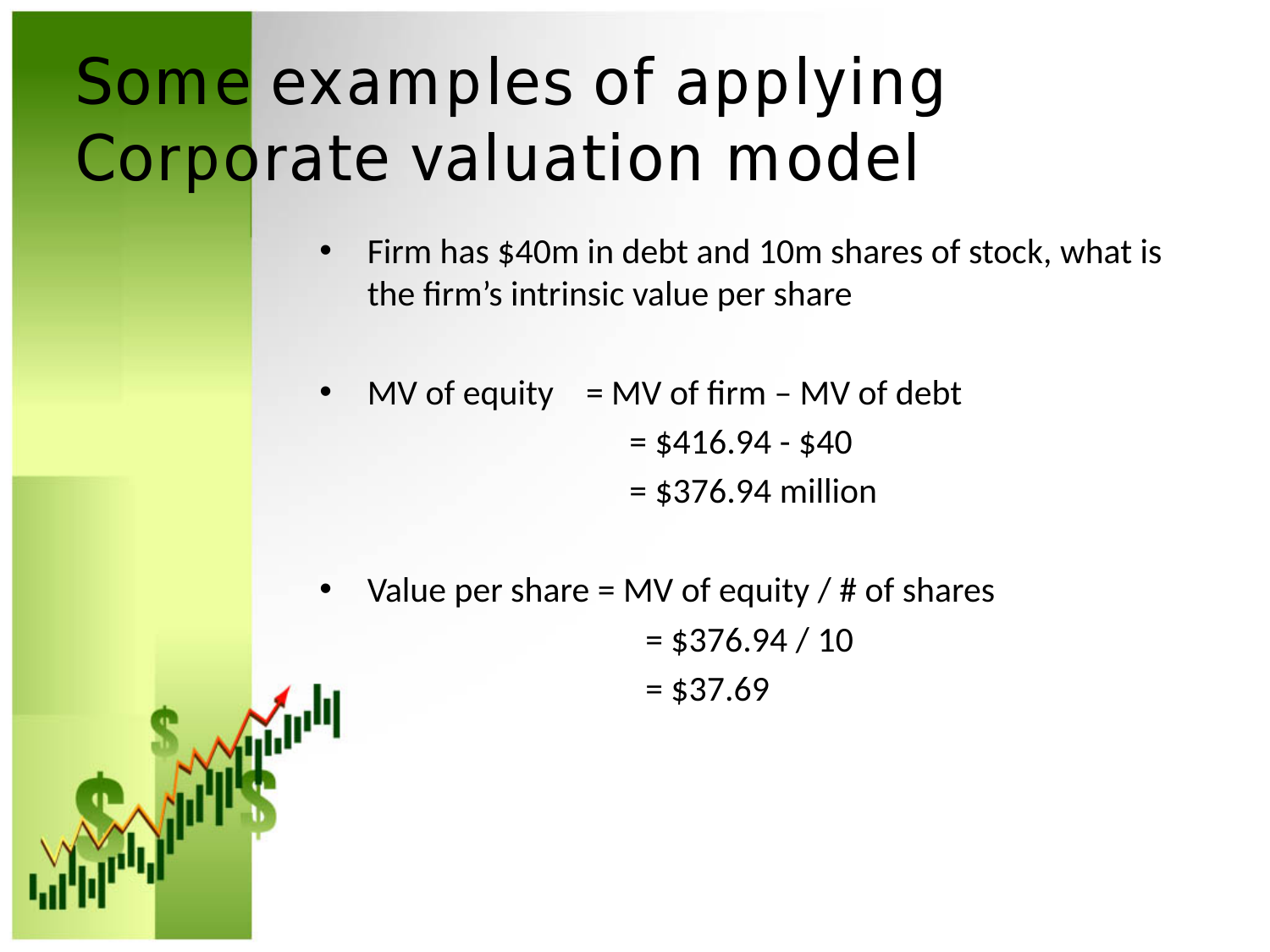

# Some examples of applying Corporate valuation model
Firm has $40m in debt and 10m shares of stock, what is the firm’s intrinsic value per share

MV of equity    = MV of firm – MV of debt
			 = $416.94 - $40
			 = $376.94 million

Value per share = MV of equity / # of shares
			   = $376.94 / 10
			   = $37.69